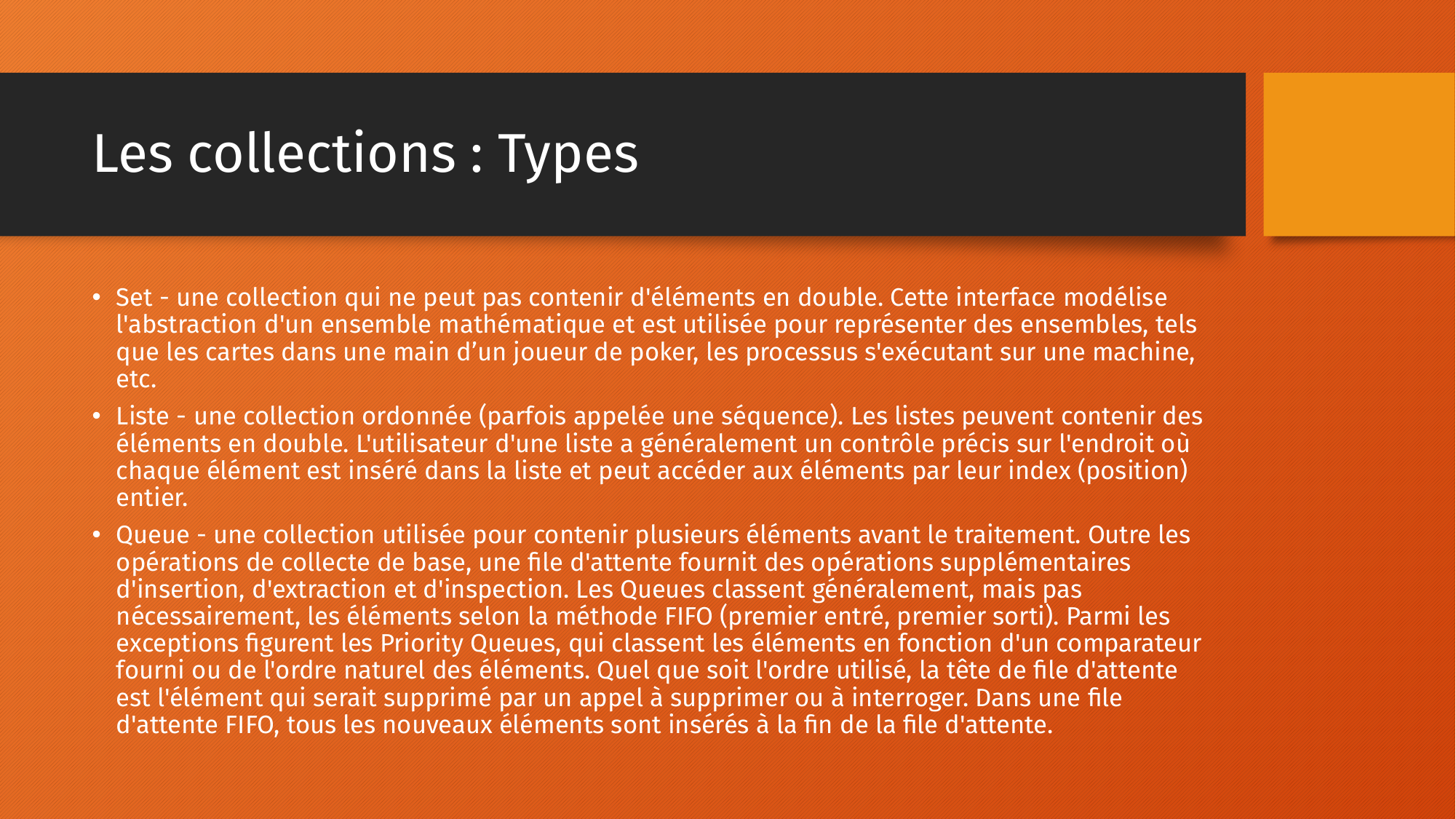

# Les collections : Types
Set - une collection qui ne peut pas contenir d'éléments en double. Cette interface modélise l'abstraction d'un ensemble mathématique et est utilisée pour représenter des ensembles, tels que les cartes dans une main d’un joueur de poker, les processus s'exécutant sur une machine, etc.
Liste - une collection ordonnée (parfois appelée une séquence). Les listes peuvent contenir des éléments en double. L'utilisateur d'une liste a généralement un contrôle précis sur l'endroit où chaque élément est inséré dans la liste et peut accéder aux éléments par leur index (position) entier.
Queue - une collection utilisée pour contenir plusieurs éléments avant le traitement. Outre les opérations de collecte de base, une file d'attente fournit des opérations supplémentaires d'insertion, d'extraction et d'inspection. Les Queues classent généralement, mais pas nécessairement, les éléments selon la méthode FIFO (premier entré, premier sorti). Parmi les exceptions figurent les Priority Queues, qui classent les éléments en fonction d'un comparateur fourni ou de l'ordre naturel des éléments. Quel que soit l'ordre utilisé, la tête de file d'attente est l'élément qui serait supprimé par un appel à supprimer ou à interroger. Dans une file d'attente FIFO, tous les nouveaux éléments sont insérés à la fin de la file d'attente.